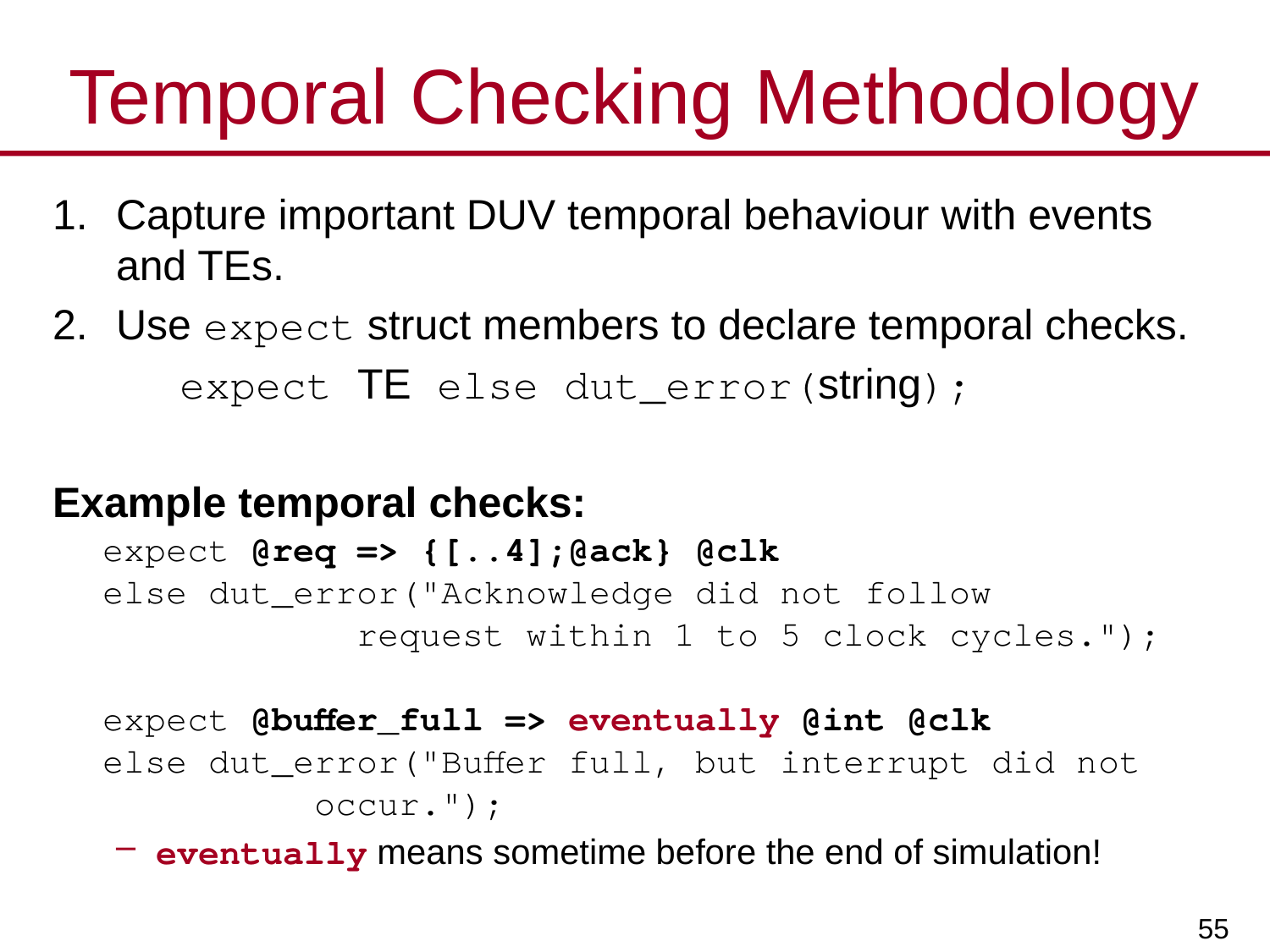

# Temporal Checking Methodology
Capture important DUV temporal behaviour with events and TEs.
Use expect struct members to declare temporal checks.
	expect TE else dut_error(string);

Example temporal checks:
expect @req => {[..4];@ack} @clk
else dut_error("Acknowledge did not follow
		request within 1 to 5 clock cycles.");

expect @buffer_full => eventually @int @clk
else dut_error("Buffer full, but interrupt did not
          occur.");
eventually means sometime before the end of simulation!